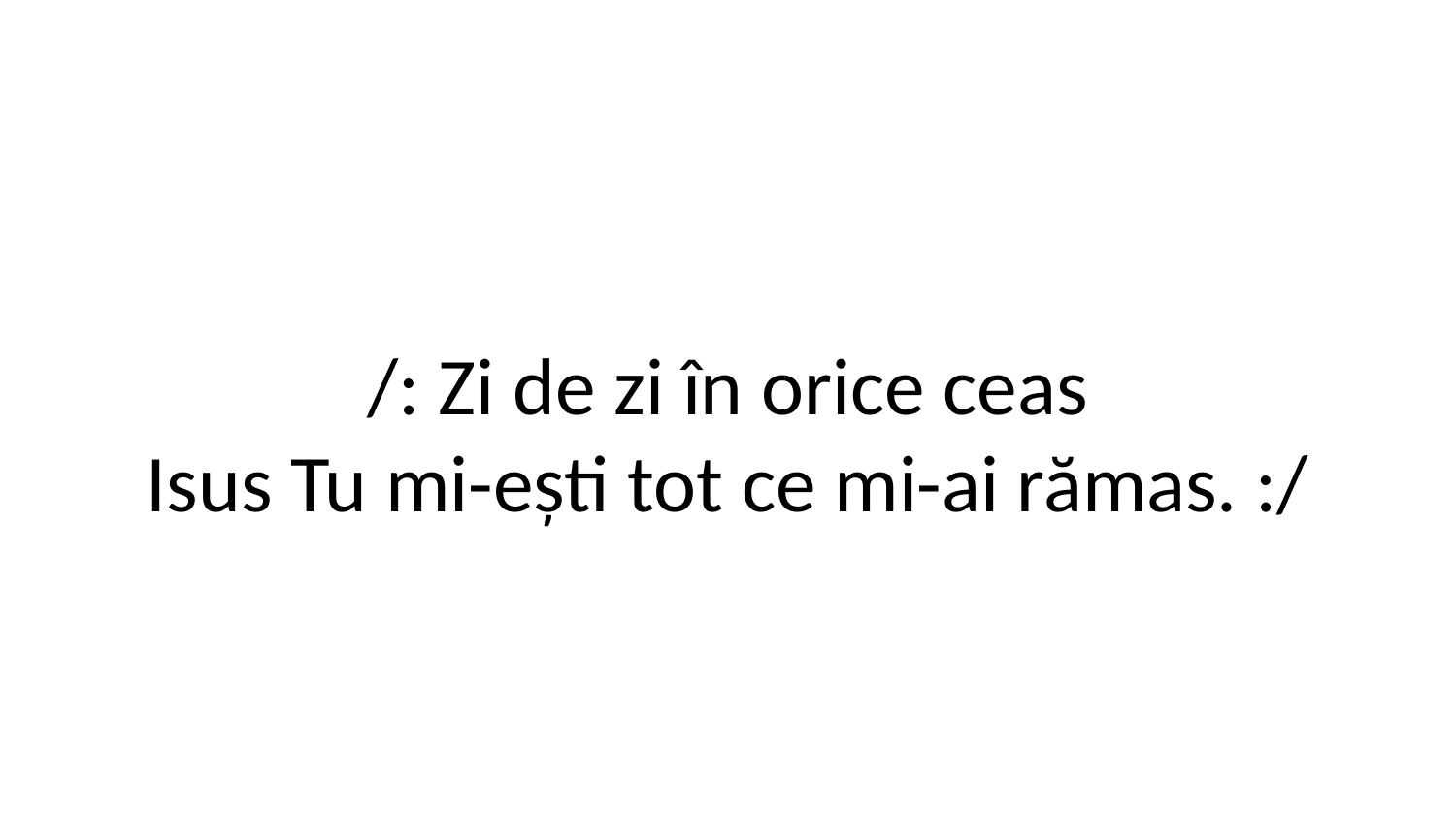

/: Zi de zi în orice ceas
Isus Tu mi-ești tot ce mi-ai rămas. :/